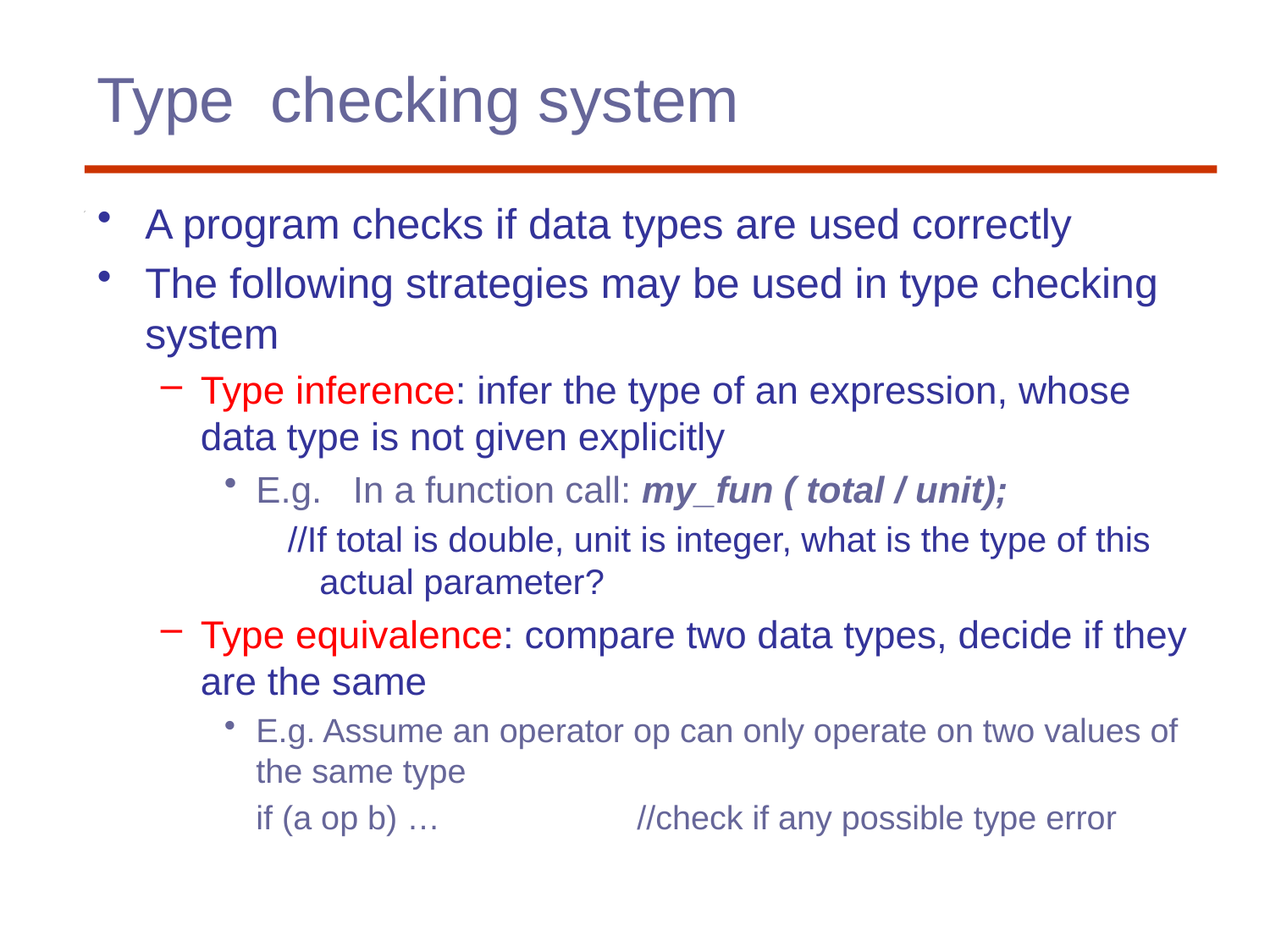

# Type  checking system
A program checks if data types are used correctly
The following strategies may be used in type checking system
Type inference: infer the type of an expression, whose data type is not given explicitly
E.g.   In a function call: my_fun ( total / unit);
//If total is double, unit is integer, what is the type of this actual parameter?
Type equivalence: compare two data types, decide if they are the same
E.g. Assume an operator op can only operate on two values of the same type
	if (a op b) …		//check if any possible type error